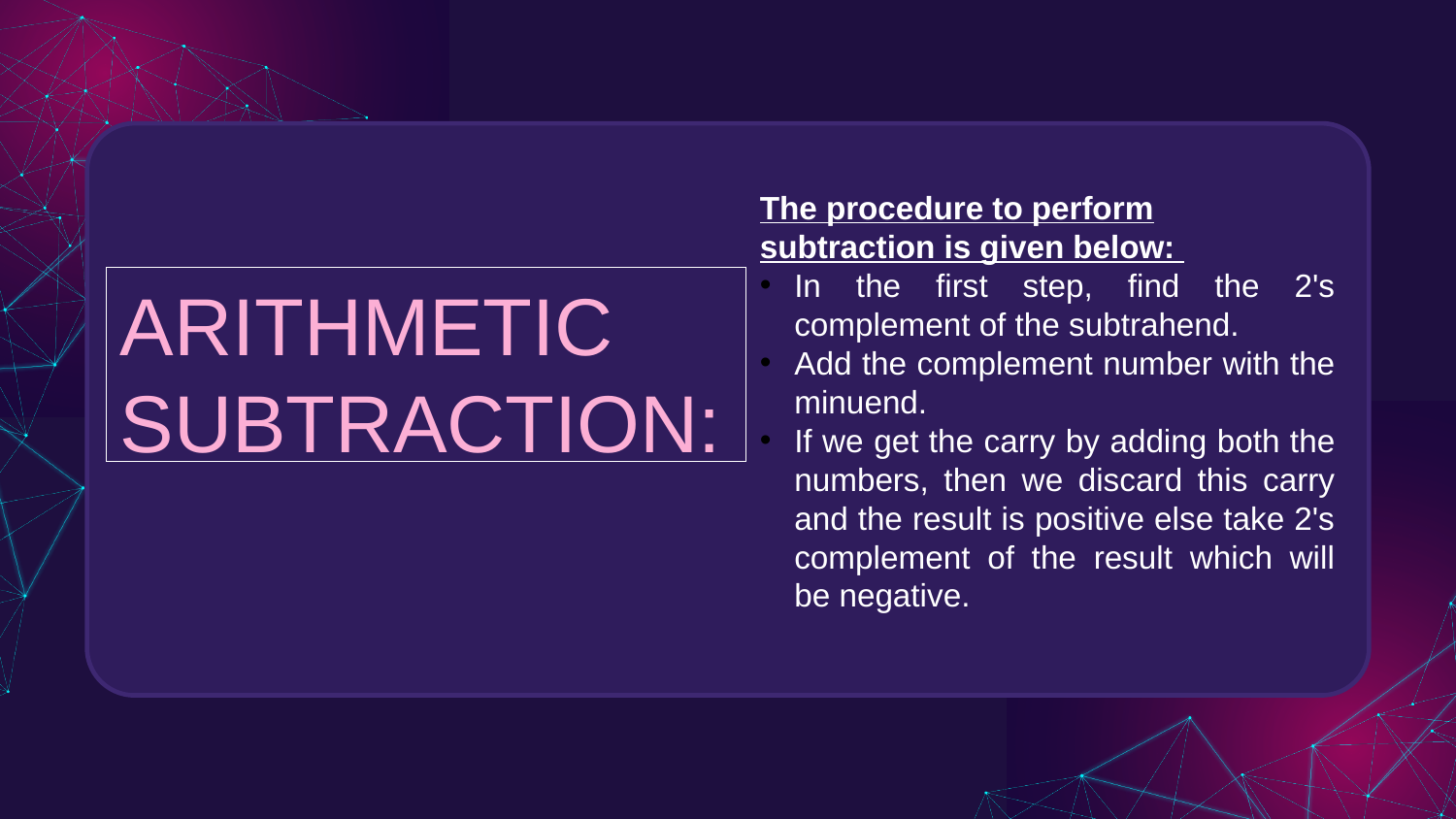

The procedure to perform subtraction is given below:
In the first step, find the 2's complement of the subtrahend.
Add the complement number with the minuend.
If we get the carry by adding both the numbers, then we discard this carry and the result is positive else take 2's complement of the result which will be negative.
ARITHMETIC SUBTRACTION: